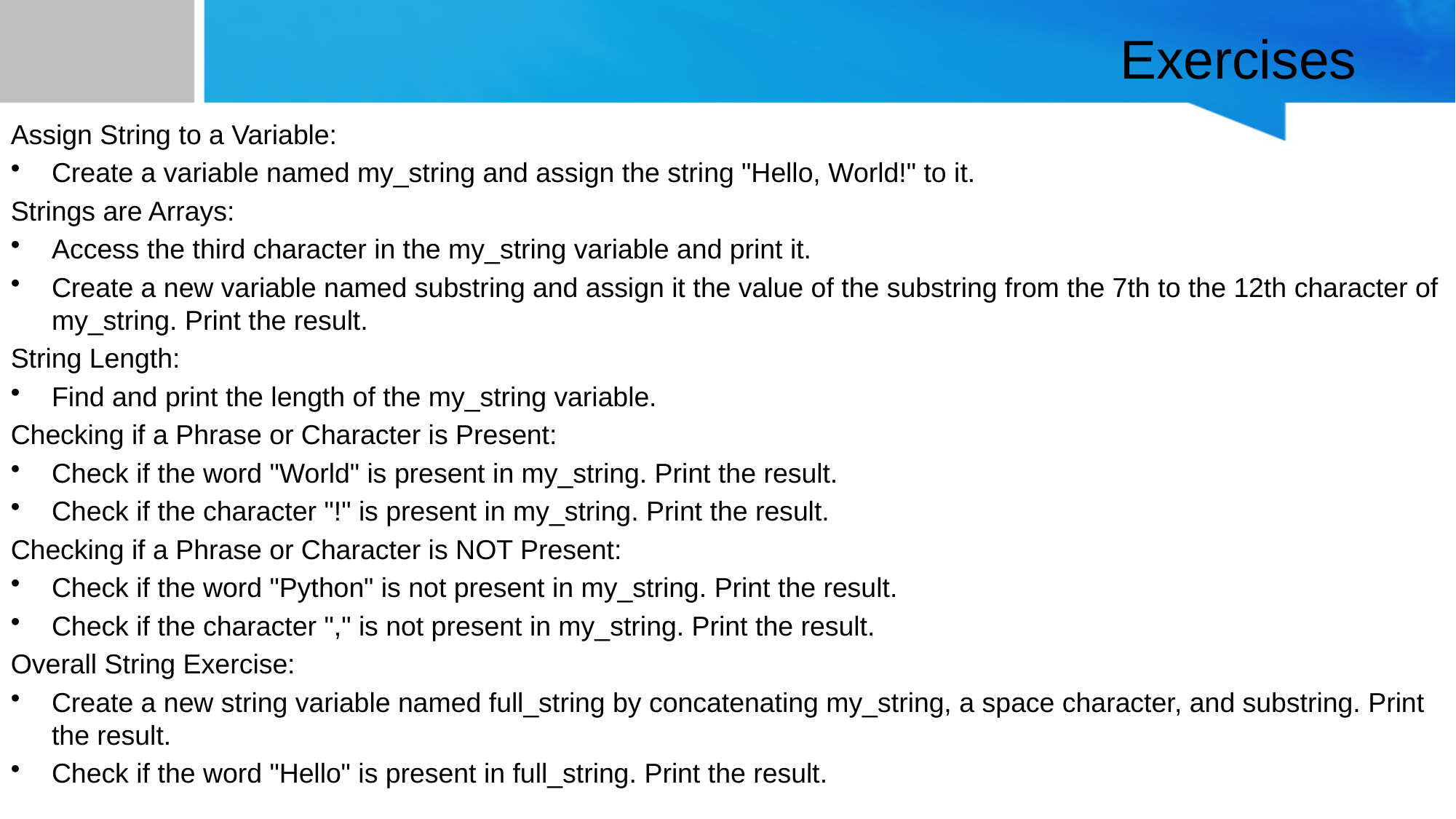

# Exercises
Assign String to a Variable:
Create a variable named my_string and assign the string "Hello, World!" to it.
Strings are Arrays:
Access the third character in the my_string variable and print it.
Create a new variable named substring and assign it the value of the substring from the 7th to the 12th character of my_string. Print the result.
String Length:
Find and print the length of the my_string variable.
Checking if a Phrase or Character is Present:
Check if the word "World" is present in my_string. Print the result.
Check if the character "!" is present in my_string. Print the result.
Checking if a Phrase or Character is NOT Present:
Check if the word "Python" is not present in my_string. Print the result.
Check if the character "," is not present in my_string. Print the result.
Overall String Exercise:
Create a new string variable named full_string by concatenating my_string, a space character, and substring. Print the result.
Check if the word "Hello" is present in full_string. Print the result.